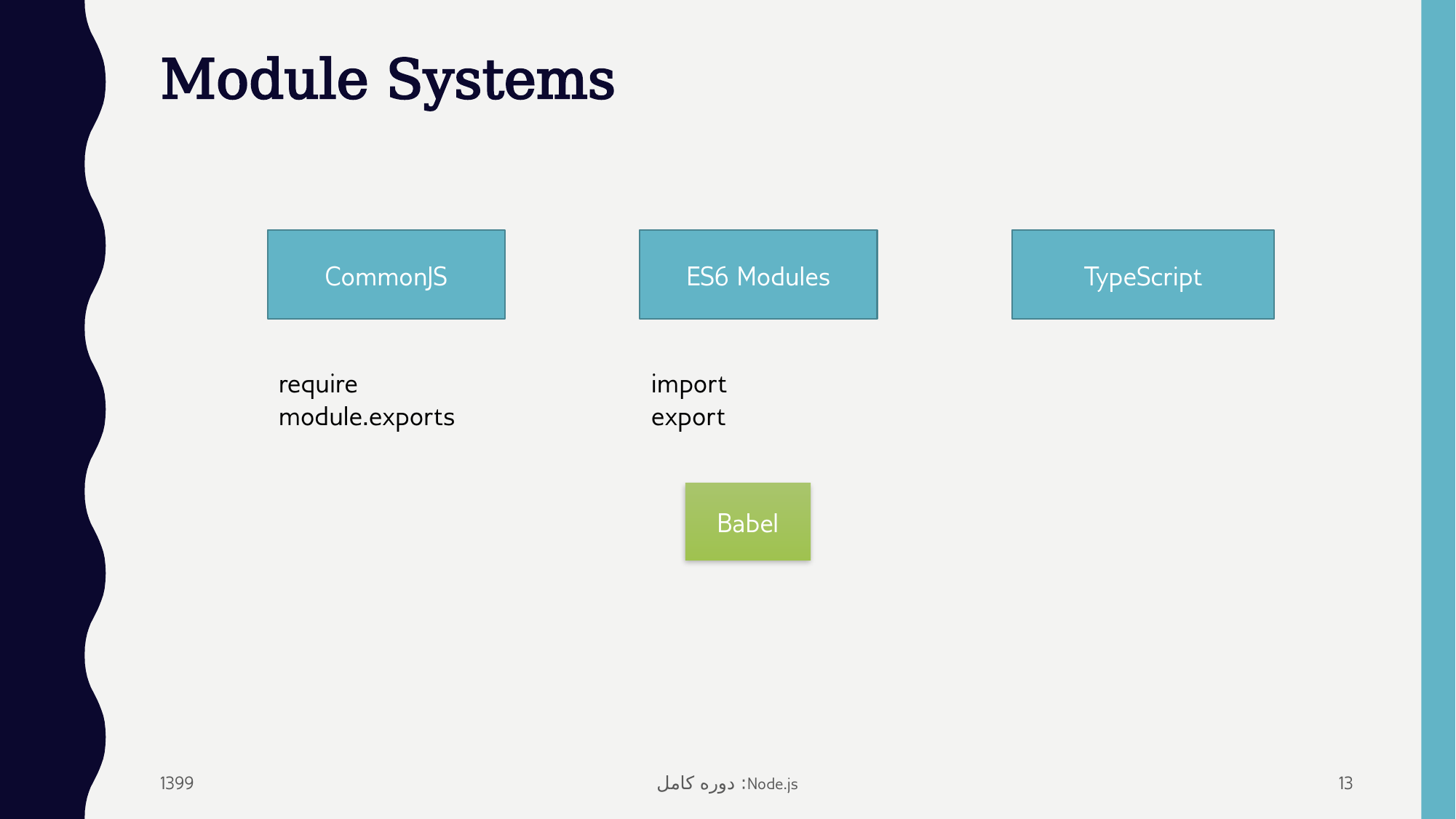

# Module Systems
CommonJS
ES6 Modules
TypeScript
require
module.exports
import
export
Babel
1399
Node.js: دوره کامل
13